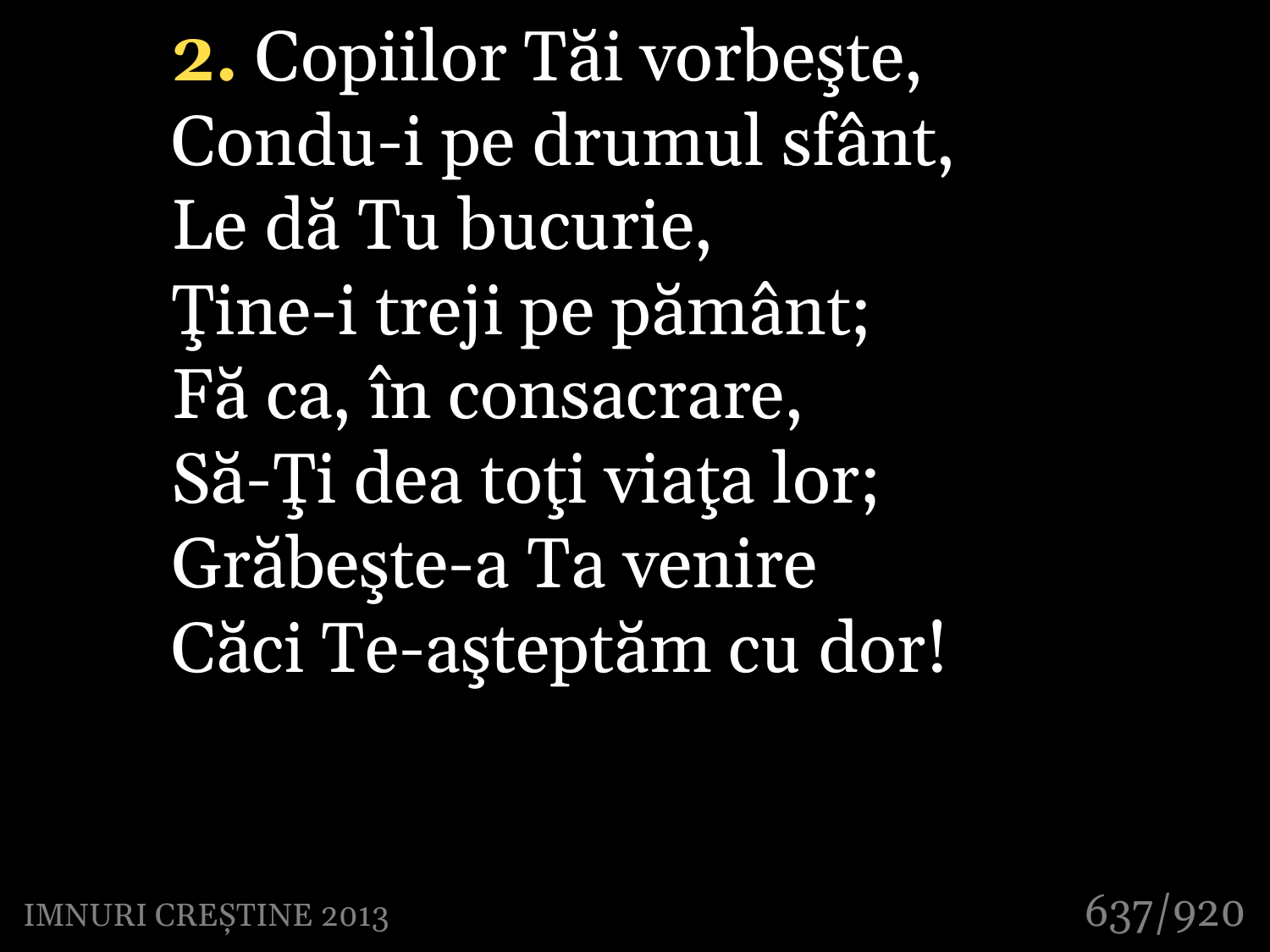

2. Copiilor Tăi vorbeşte,
Condu-i pe drumul sfânt,
Le dă Tu bucurie,
Ţine-i treji pe pământ;
Fă ca, în consacrare,
Să-Ţi dea toţi viaţa lor;
Grăbeşte-a Ta venire
Căci Te-aşteptăm cu dor!
637/920
IMNURI CREȘTINE 2013